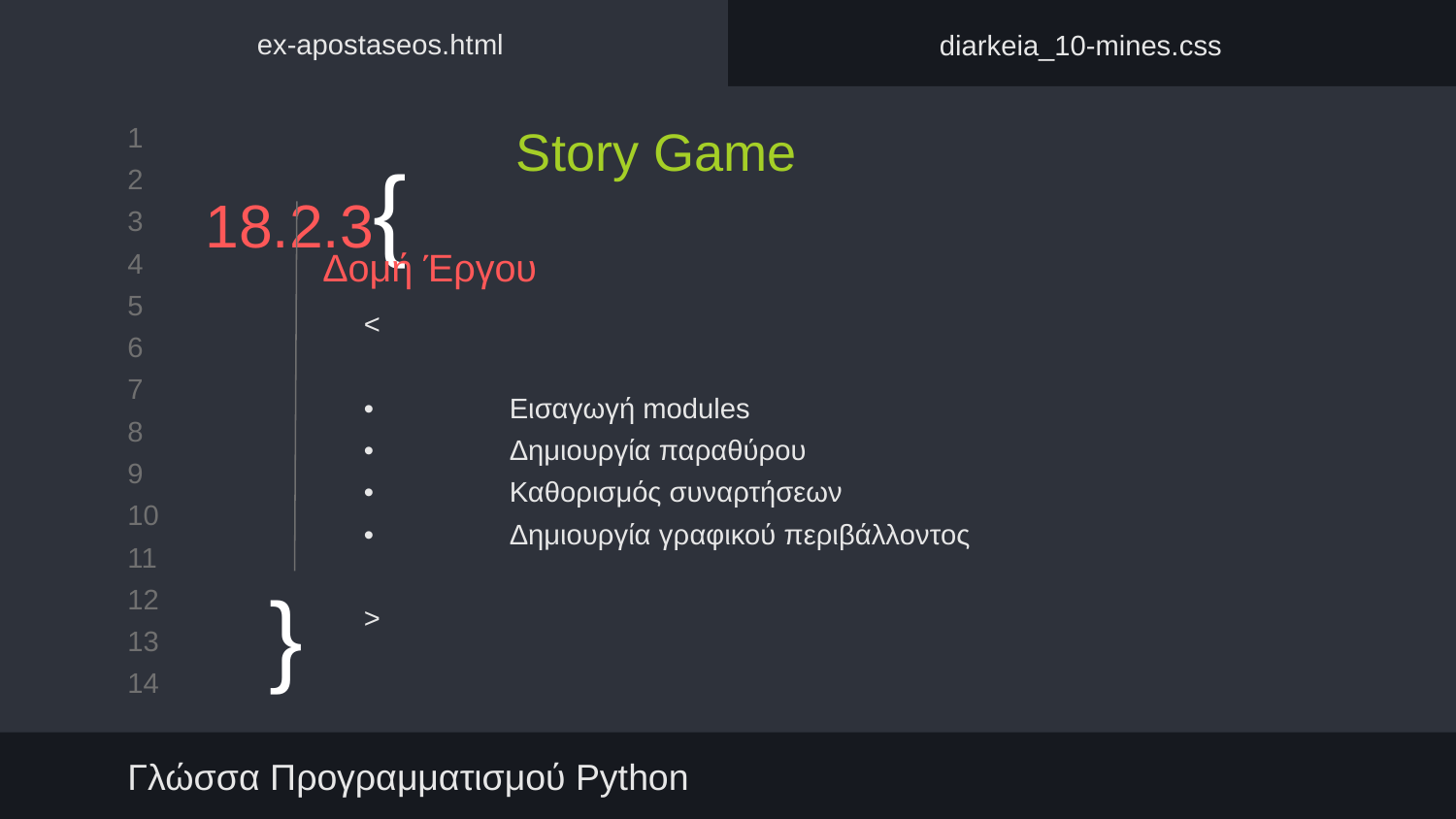

ex-apostaseos.html
diarkeia_10-mines.css
Story Game
# 18.2.3{
Δομή Έργου
<

•	Εισαγωγή modules
•	Δημιουργία παραθύρου
•	Καθορισμός συναρτήσεων
•	Δημιουργία γραφικού περιβάλλοντος

>
}
Γλώσσα Προγραμματισμού Python